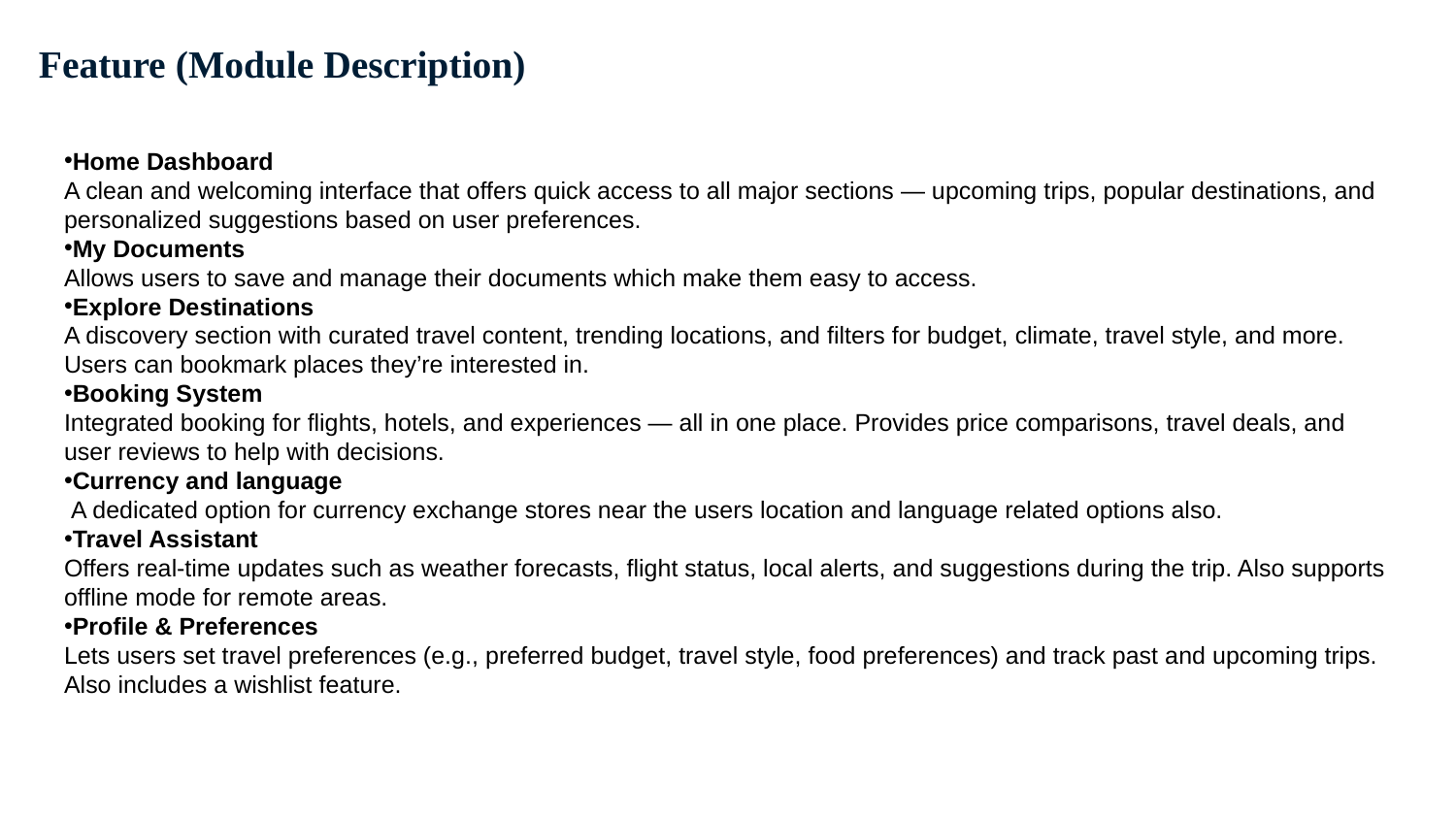

# Feature (Module Description)
Home Dashboard
A clean and welcoming interface that offers quick access to all major sections — upcoming trips, popular destinations, and personalized suggestions based on user preferences.
My Documents
Allows users to save and manage their documents which make them easy to access.
Explore Destinations
A discovery section with curated travel content, trending locations, and filters for budget, climate, travel style, and more. Users can bookmark places they’re interested in.
Booking System
Integrated booking for flights, hotels, and experiences — all in one place. Provides price comparisons, travel deals, and user reviews to help with decisions.
Currency and language
 A dedicated option for currency exchange stores near the users location and language related options also.
Travel Assistant
Offers real-time updates such as weather forecasts, flight status, local alerts, and suggestions during the trip. Also supports offline mode for remote areas.
Profile & Preferences
Lets users set travel preferences (e.g., preferred budget, travel style, food preferences) and track past and upcoming trips. Also includes a wishlist feature.